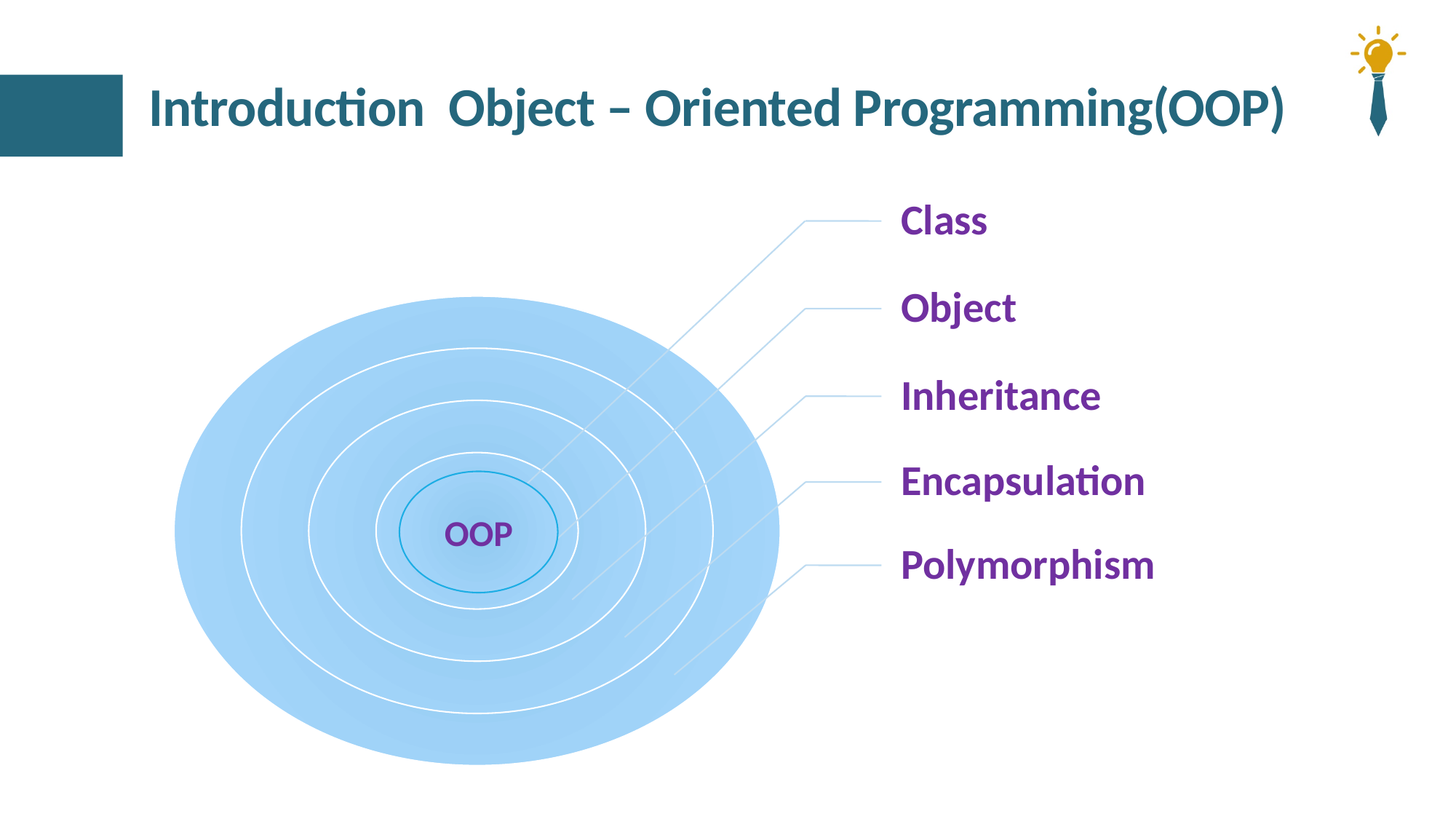

# Introduction  Object – Oriented Programming(OOP)
Class

Object

Inheritance

Encapsulation

Polymorphism

OOP